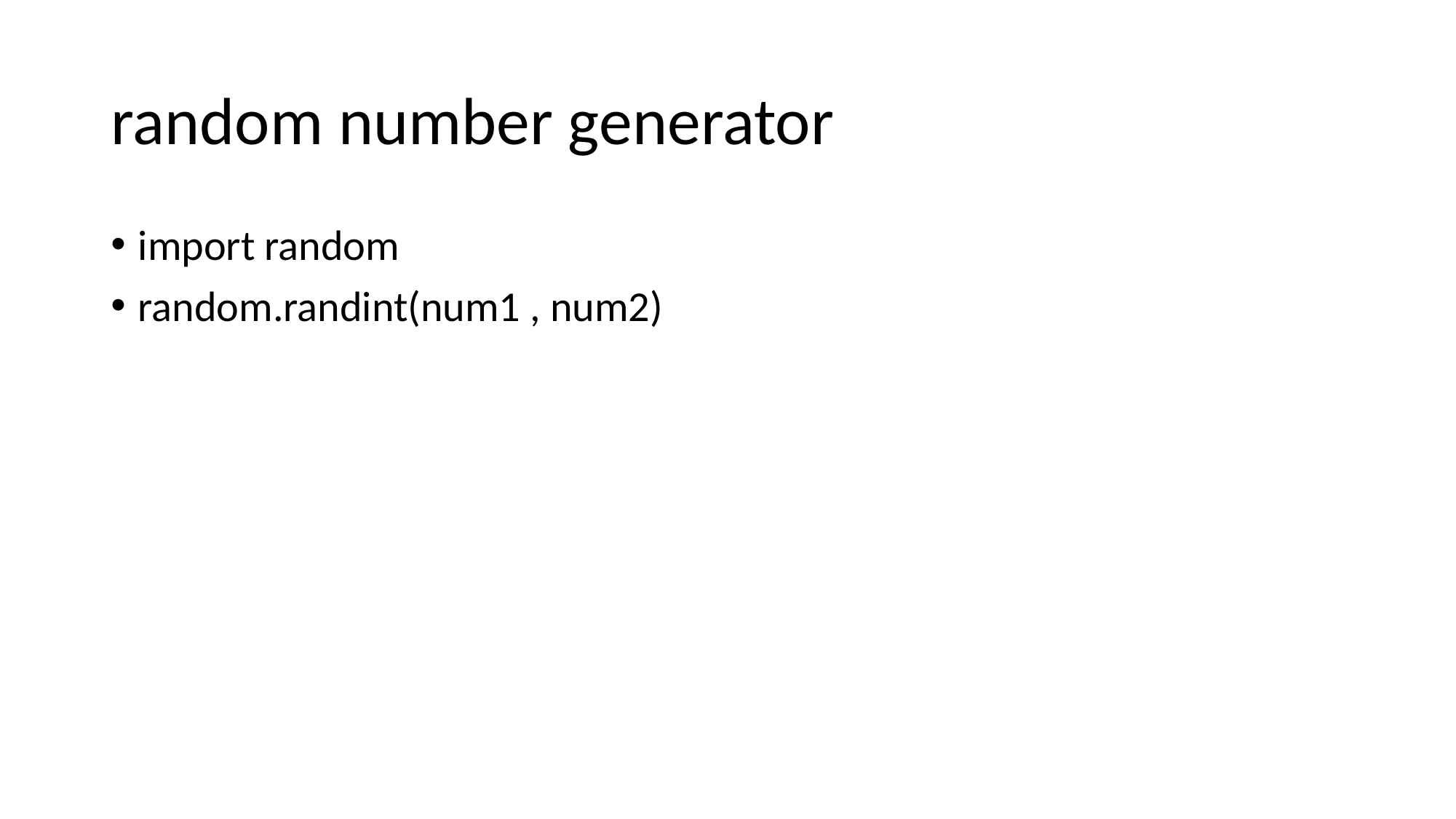

# random number generator
import random
random.randint(num1 , num2)